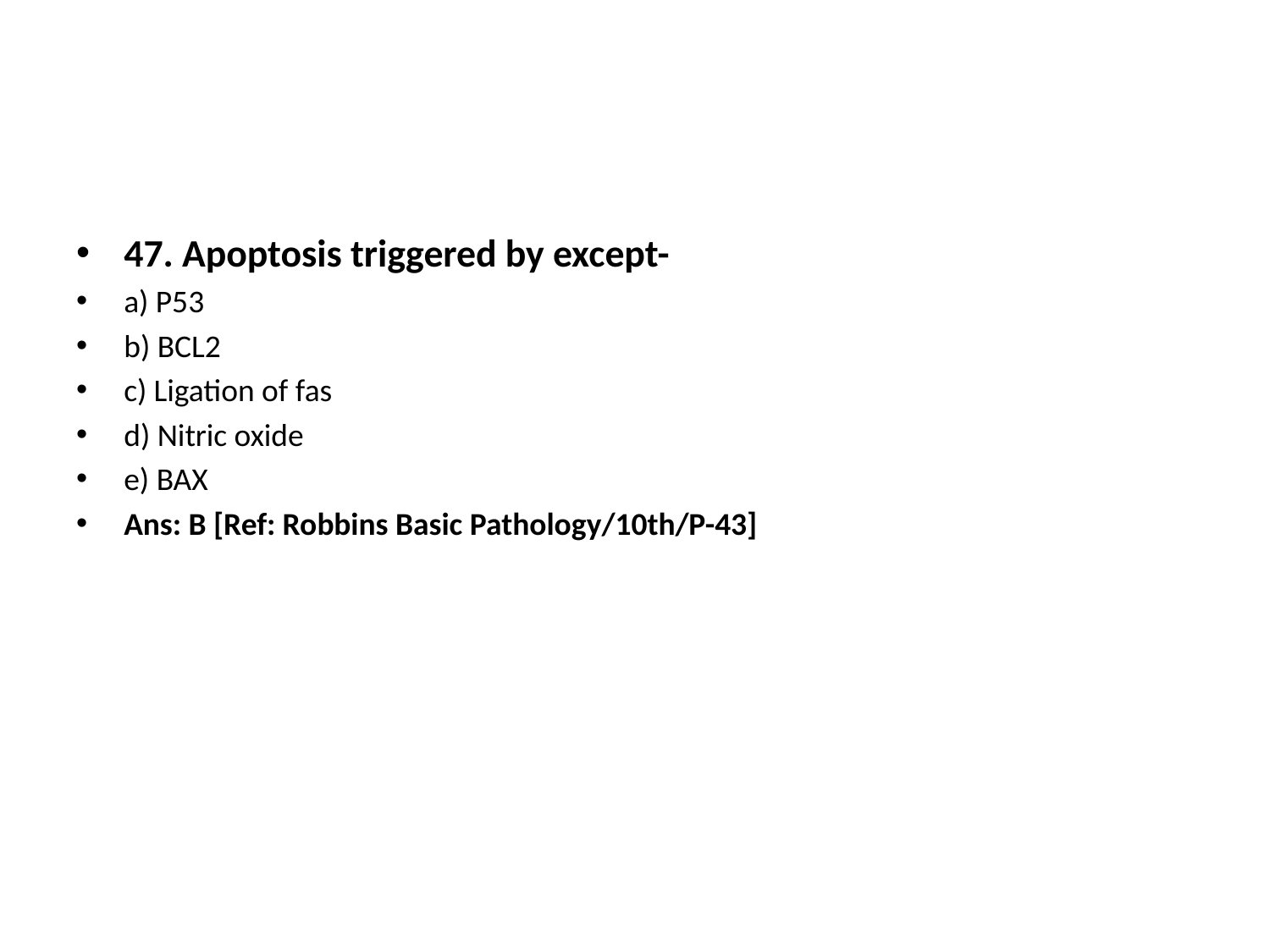

47. Apoptosis triggered by except-
a) P53
b) BCL2
c) Ligation of fas
d) Nitric oxide
e) BAX
Ans: B [Ref: Robbins Basic Pathology/10th/P-43]